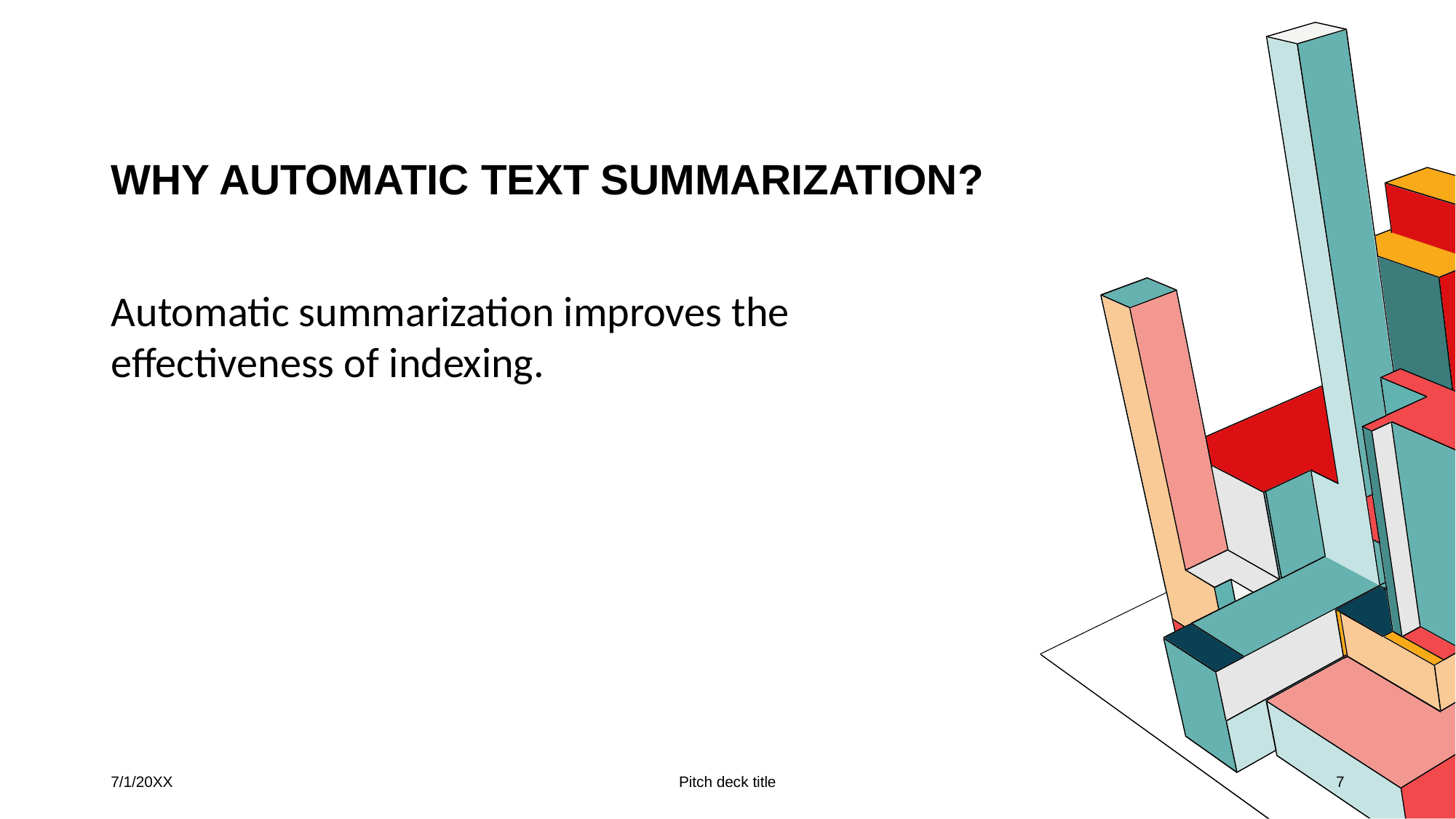

# Why automatic text summarization?
Automatic summarization improves the effectiveness of indexing.
7/1/20XX
Pitch deck title
7